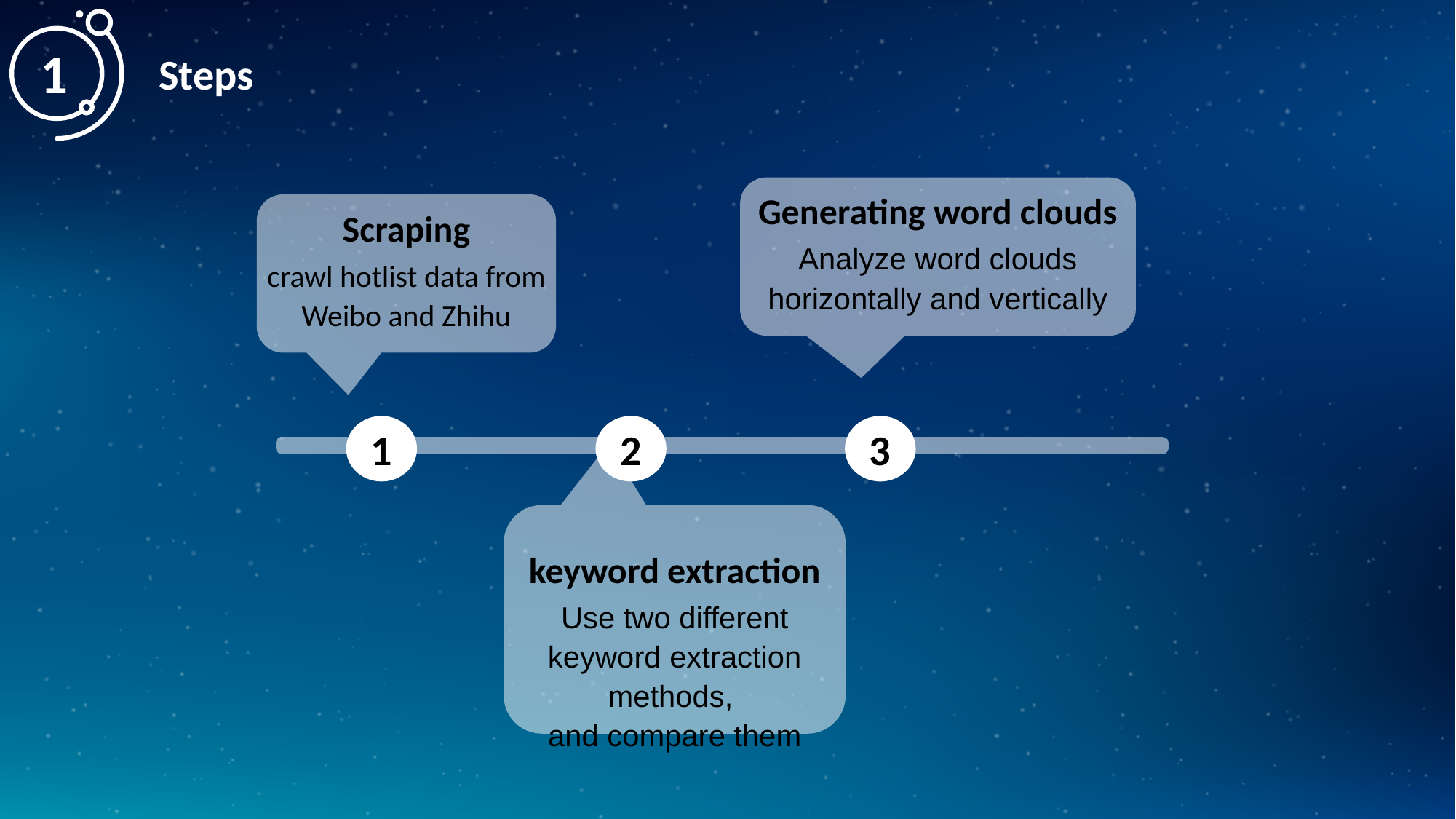

1

Steps
Generating word clouds
Analyze word clouds horizontally and vertically
Scraping
crawl hotlist data from Weibo and Zhihu
1
2
3

keyword extraction
Use two different keyword extraction methods,
and compare them